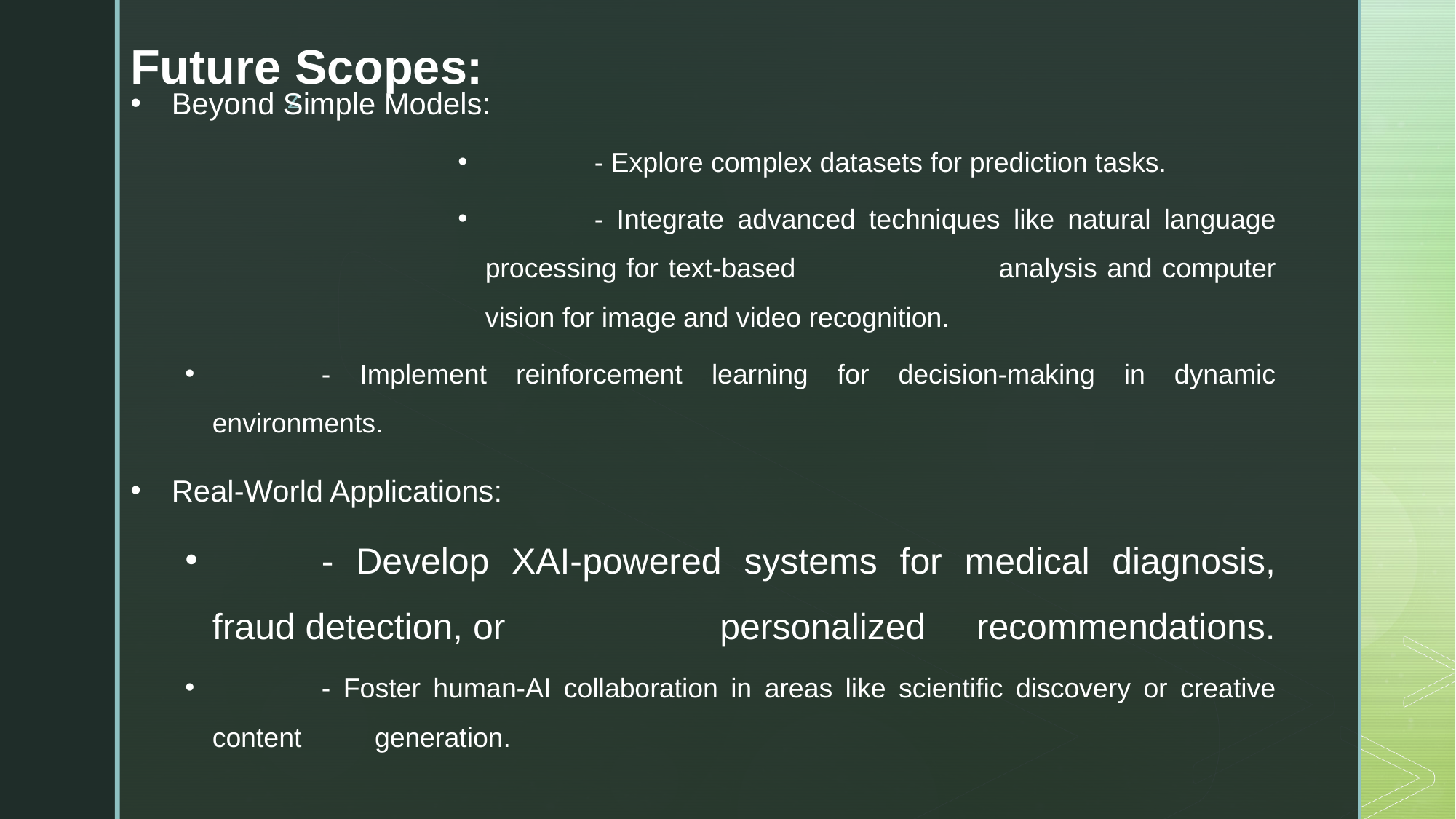

# Future Scopes:
Beyond Simple Models:
	- Explore complex datasets for prediction tasks.
	- Integrate advanced techniques like natural language processing for text-based 		       analysis and computer vision for image and video recognition.
	- Implement reinforcement learning for decision-making in dynamic environments.
Real-World Applications:
	- Develop XAI-powered systems for medical diagnosis, fraud detection, or 		       personalized 	recommendations.
	- Foster human-AI collaboration in areas like scientific discovery or creative content 	       generation.